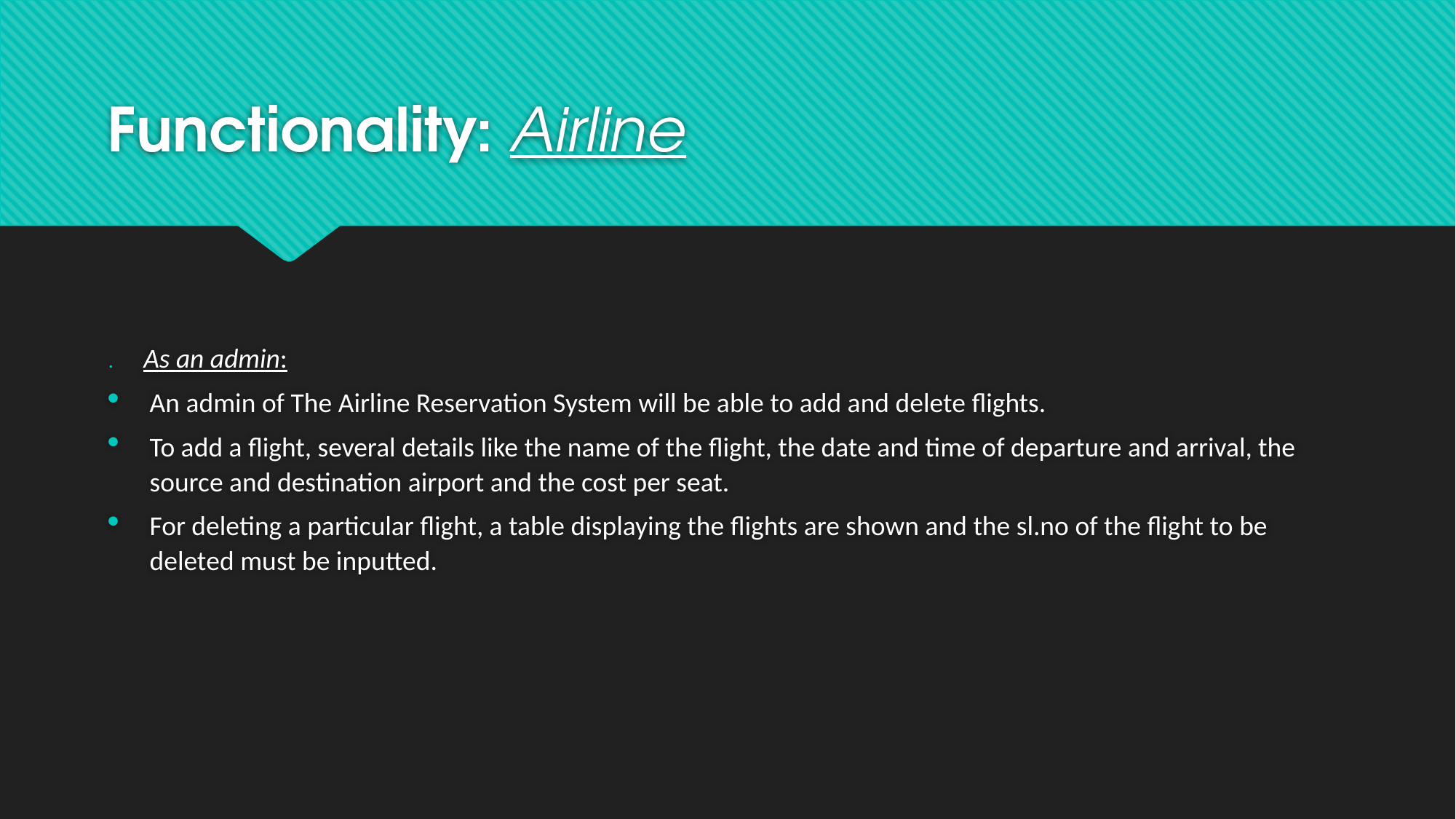

# Functionality: Airline
.     As an admin:
An admin of The Airline Reservation System will be able to add and delete flights.
To add a flight, several details like the name of the flight, the date and time of departure and arrival, the source and destination airport and the cost per seat.
For deleting a particular flight, a table displaying the flights are shown and the sl.no of the flight to be deleted must be inputted.